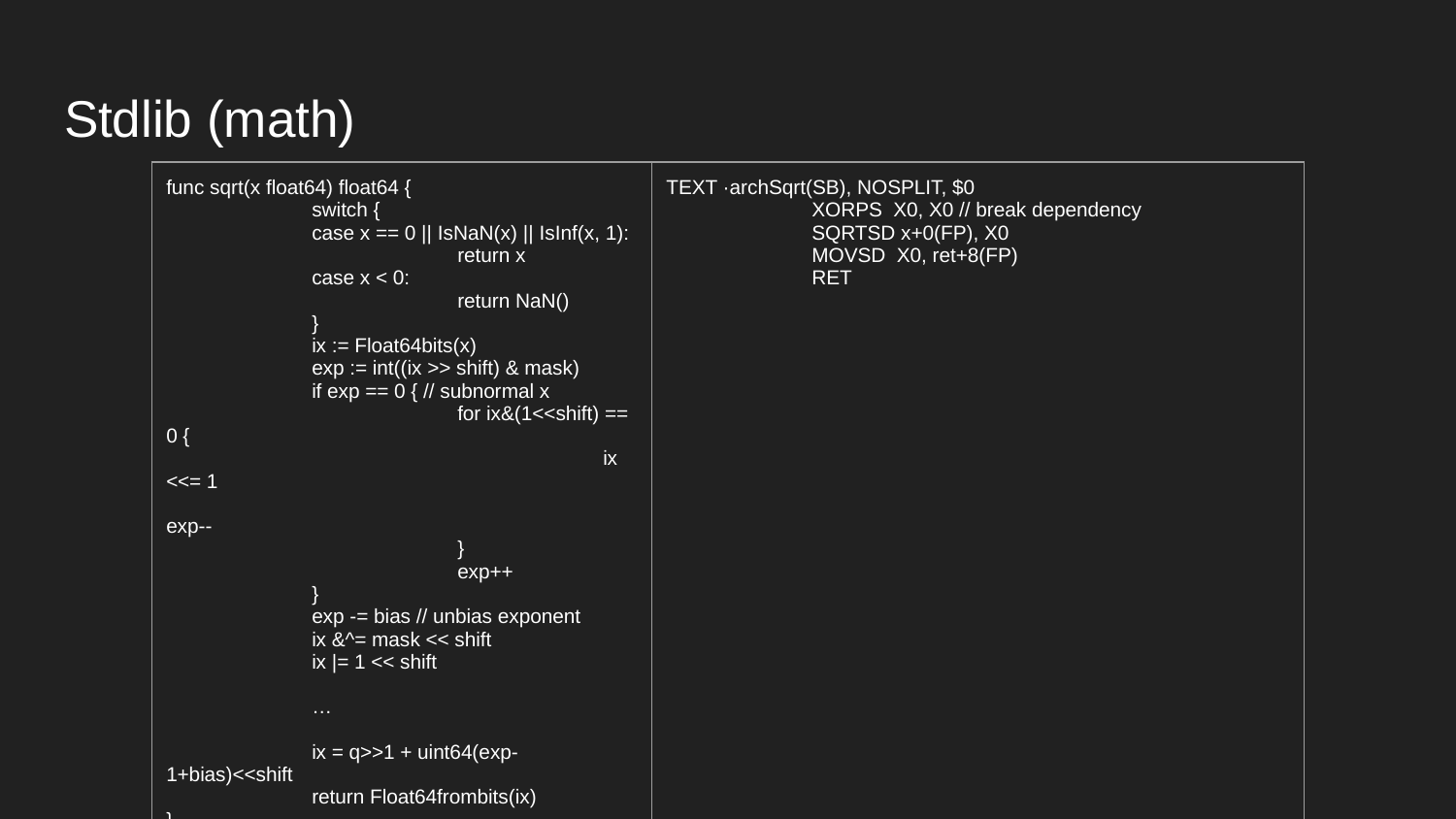

# Stdlib (math)
| func sqrt(x float64) float64 { switch { case x == 0 || IsNaN(x) || IsInf(x, 1): return x case x < 0: return NaN() } ix := Float64bits(x) exp := int((ix >> shift) & mask) if exp == 0 { // subnormal x for ix&(1<<shift) == 0 { ix <<= 1 exp-- } exp++ } exp -= bias // unbias exponent ix &^= mask << shift ix |= 1 << shift … ix = q>>1 + uint64(exp-1+bias)<<shift return Float64frombits(ix) } | TEXT ·archSqrt(SB), NOSPLIT, $0 XORPS X0, X0 // break dependency SQRTSD x+0(FP), X0 MOVSD X0, ret+8(FP) RET |
| --- | --- |